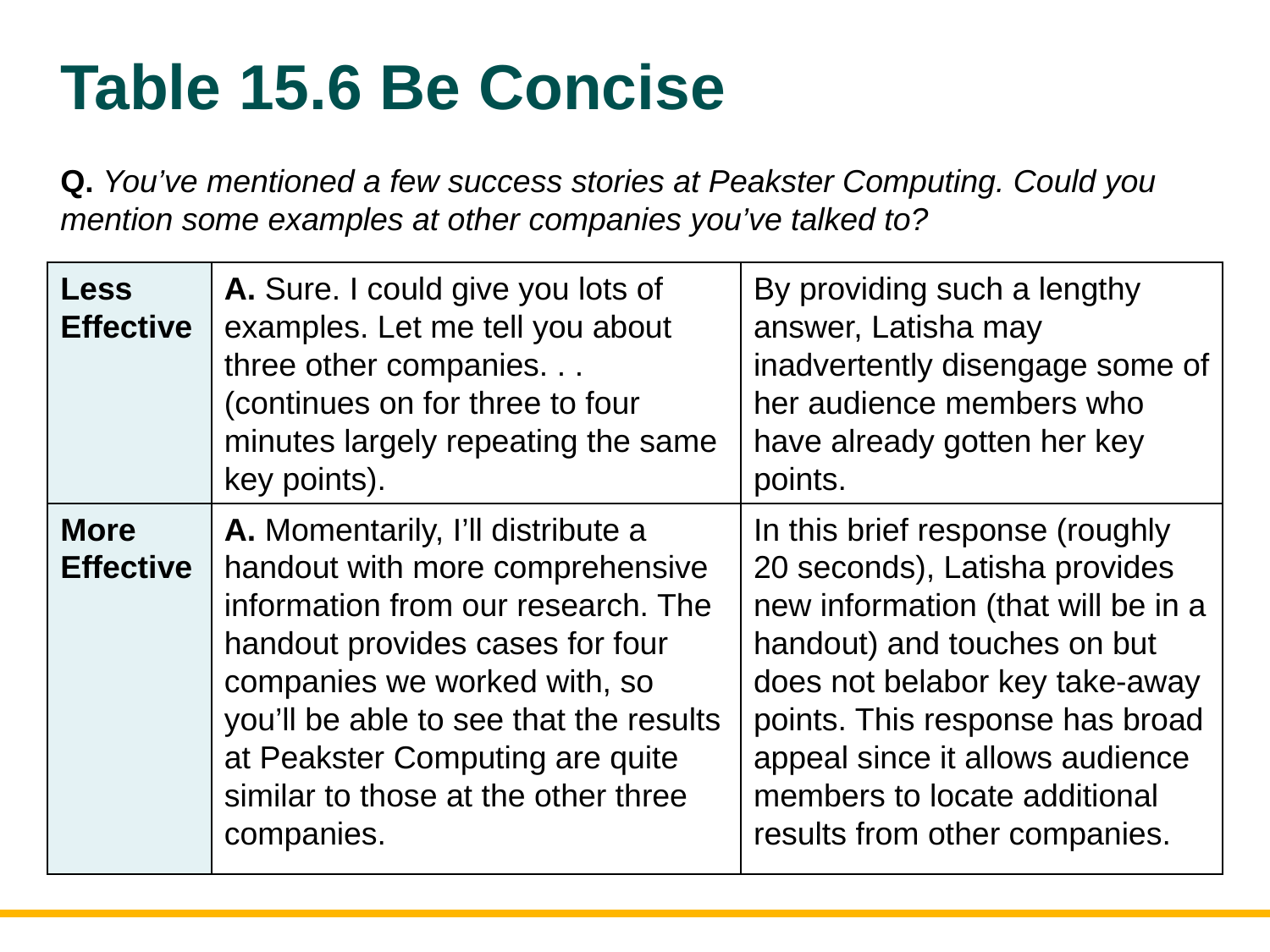

# Table 15.6 Be Concise
Q. You’ve mentioned a few success stories at Peakster Computing. Could you mention some examples at other companies you’ve talked to?
| Less Effective | A. Sure. I could give you lots of examples. Let me tell you about three other companies. . . (continues on for three to four minutes largely repeating the same key points). | By providing such a lengthy answer, Latisha may inadvertently disengage some of her audience members who have already gotten her key points. |
| --- | --- | --- |
| More Effective | A. Momentarily, I’ll distribute a handout with more comprehensive information from our research. The handout provides cases for four companies we worked with, so you’ll be able to see that the results at Peakster Computing are quite similar to those at the other three companies. | In this brief response (roughly 20 seconds), Latisha provides new information (that will be in a handout) and touches on but does not belabor key take-away points. This response has broad appeal since it allows audience members to locate additional results from other companies. |